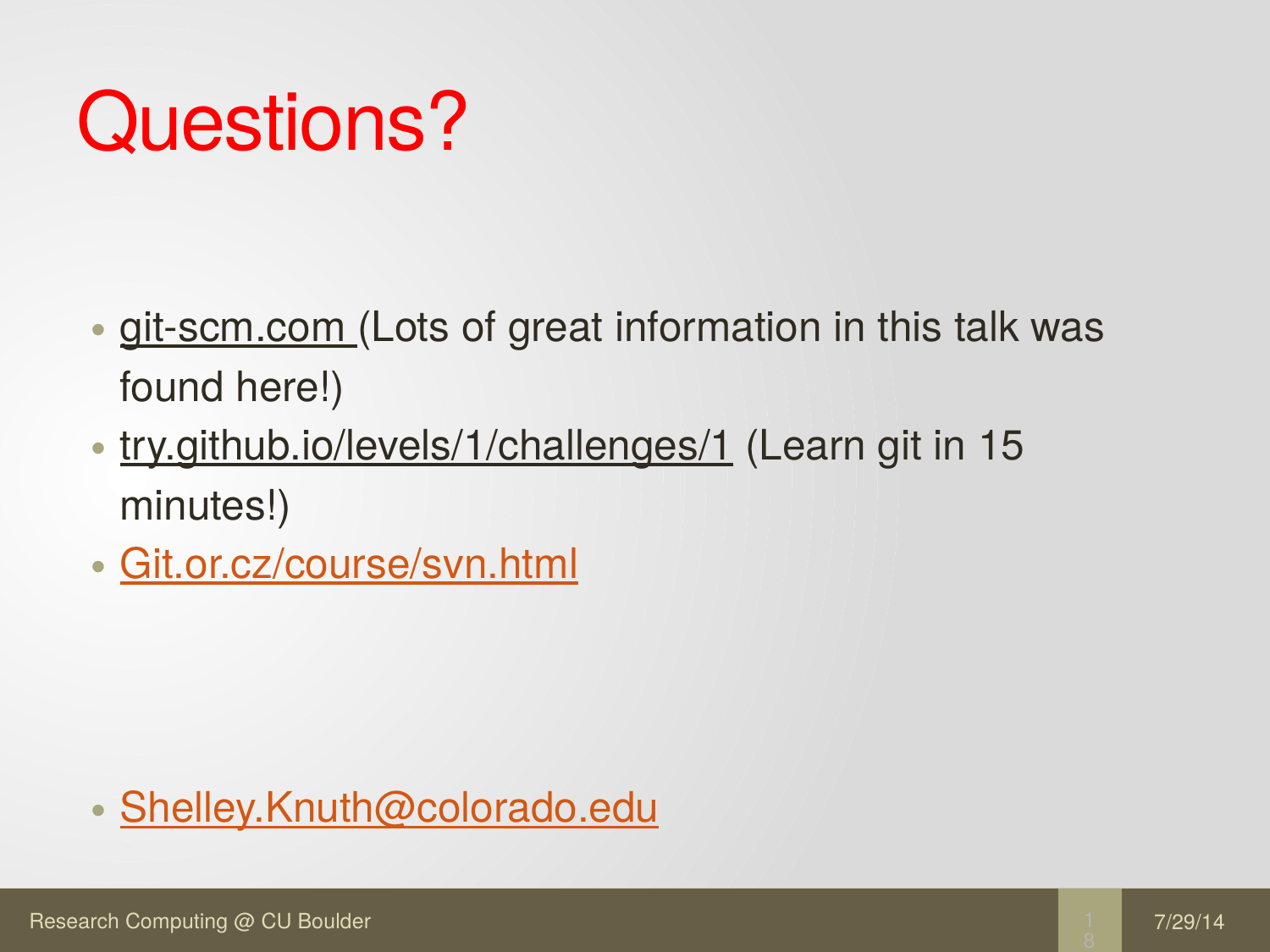

# Questions?
git-scm.com (Lots of great information in this talk was found here!)
try.github.io/levels/1/challenges/1 (Learn git in 15 minutes!)
Git.or.cz/course/svn.html

Shelley.Knuth@colorado.edu

7/29/14
18